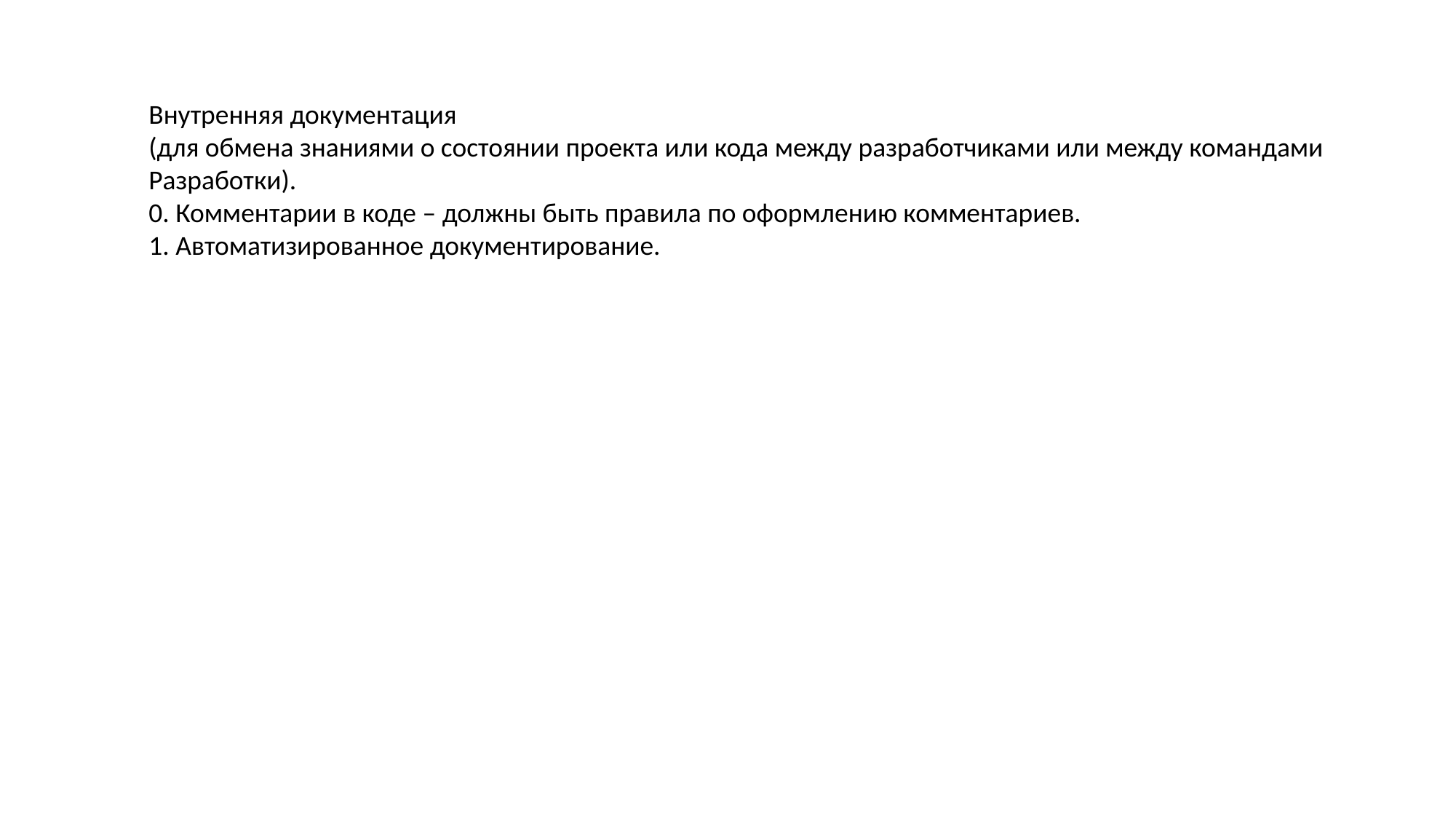

Внутренняя документация
(для обмена знаниями о состоянии проекта или кода между разработчиками или между командами
Разработки).
0. Комментарии в коде – должны быть правила по оформлению комментариев.
1. Автоматизированное документирование.